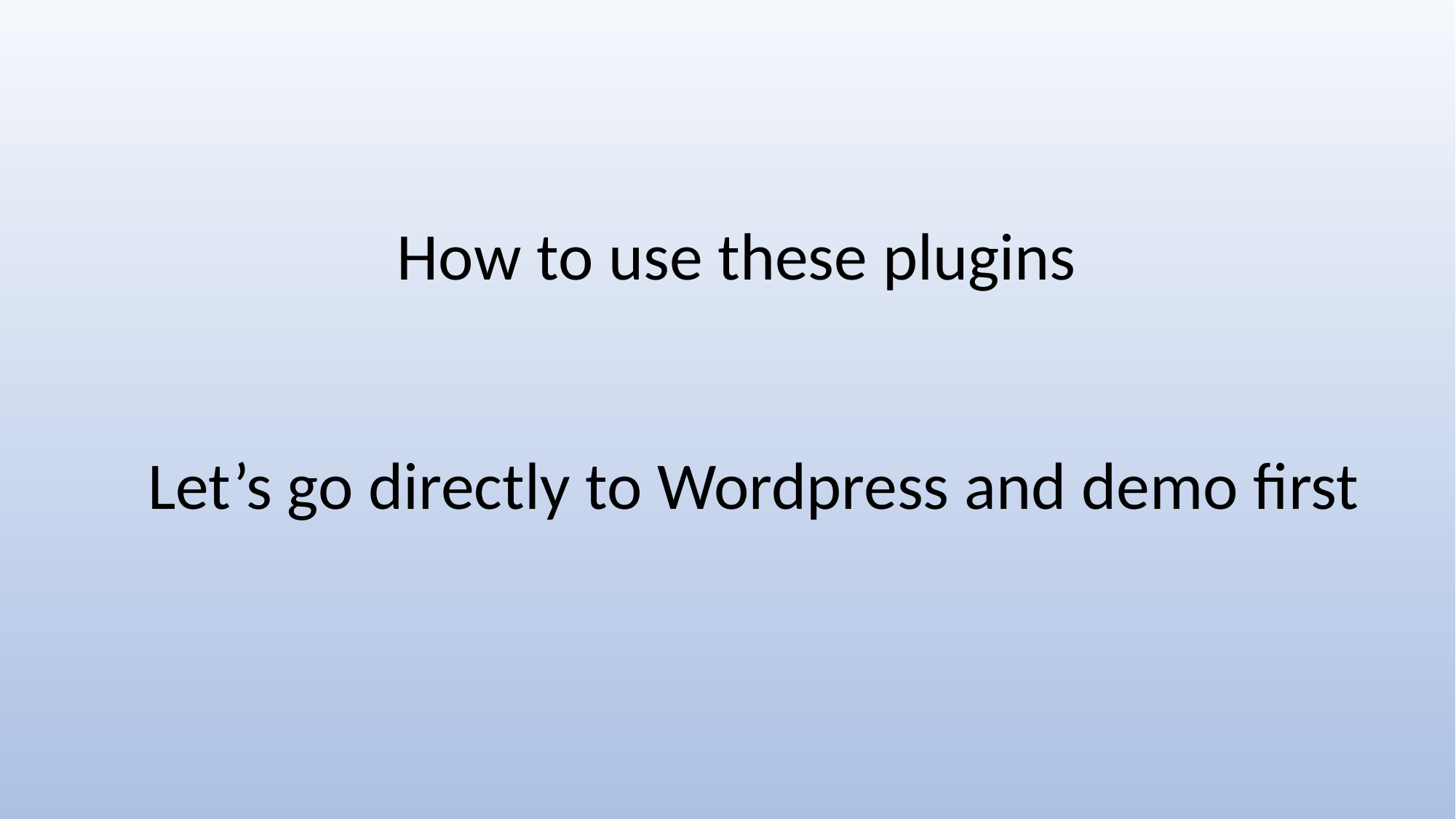

# How to use these plugins
Let’s go directly to Wordpress and demo first